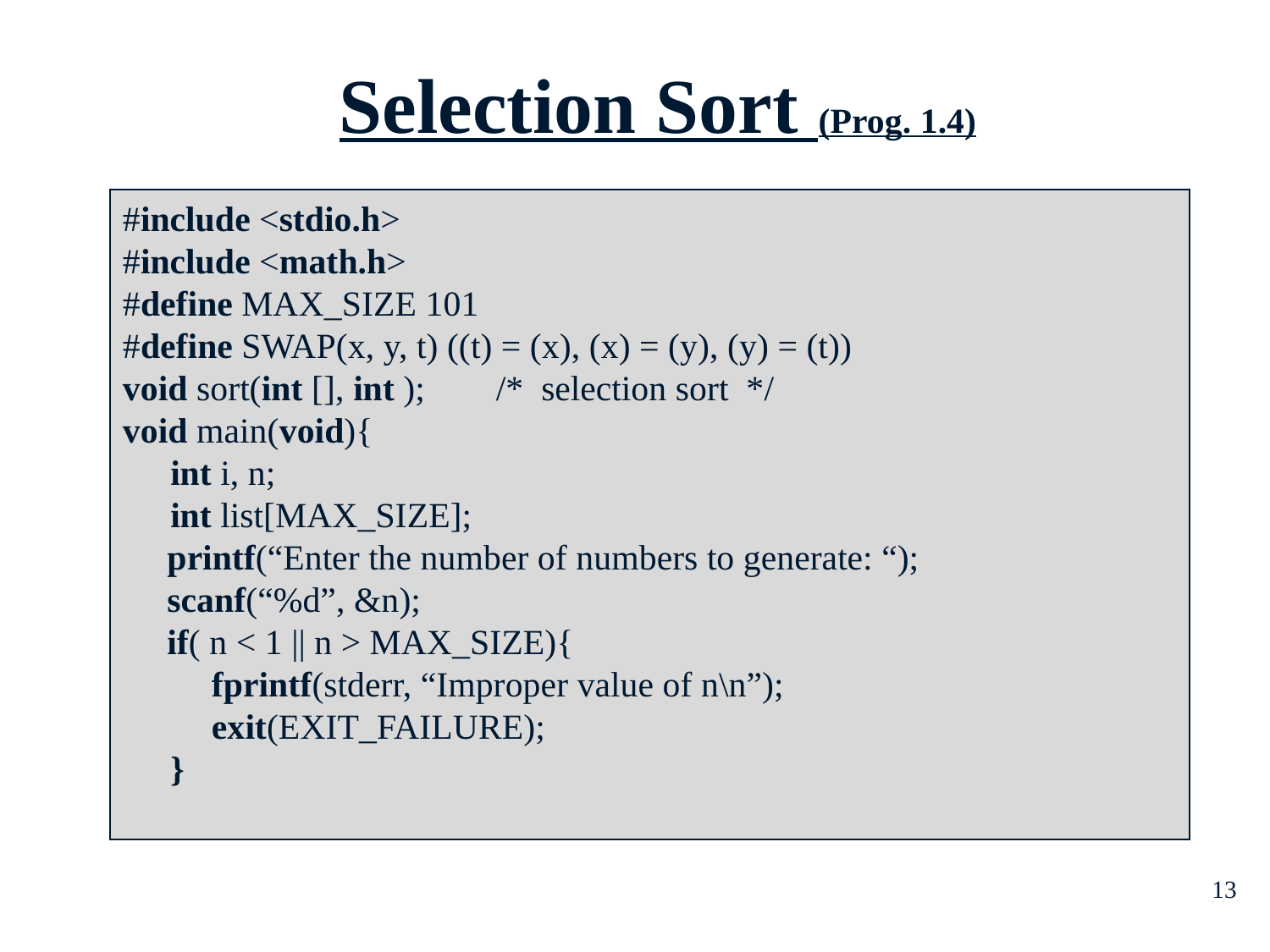

# Selection Sort (Prog. 1.4)
#include <stdio.h>
#include <math.h>
#define MAX_SIZE 101
#define SWAP(x, y, t) ((t) = (x), (x) = (y), (y) = (t))
void sort(int [], int );        /*  selection sort  */
void main(void){
	int i, n;
	int list[MAX_SIZE];
     printf(“Enter the number of numbers to generate: “);
     scanf(“%d”, &n);
     if( n < 1 || n > MAX_SIZE){
          fprintf(stderr, “Improper value of n\n”);
          exit(EXIT_FAILURE);
	}

13